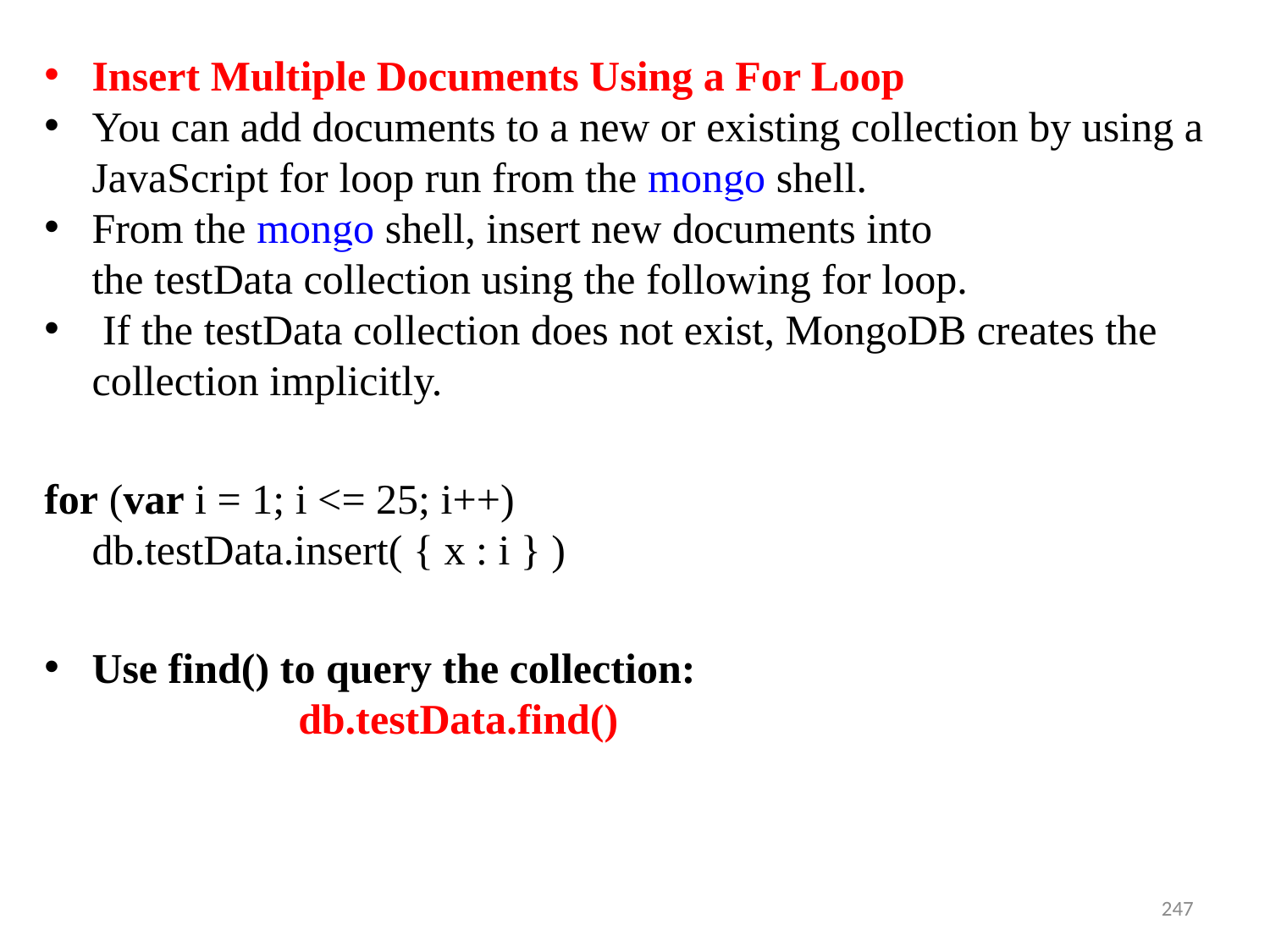

Insert Multiple Documents Using a For Loop
You can add documents to a new or existing collection by using a JavaScript for loop run from the mongo shell.
From the mongo shell, insert new documents into the testData collection using the following for loop.
 If the testData collection does not exist, MongoDB creates the collection implicitly.

for (var i = 1; i <= 25; i++)
	db.testData.insert( { x : i } )

Use find() to query the collection:
                        db.testData.find()

247